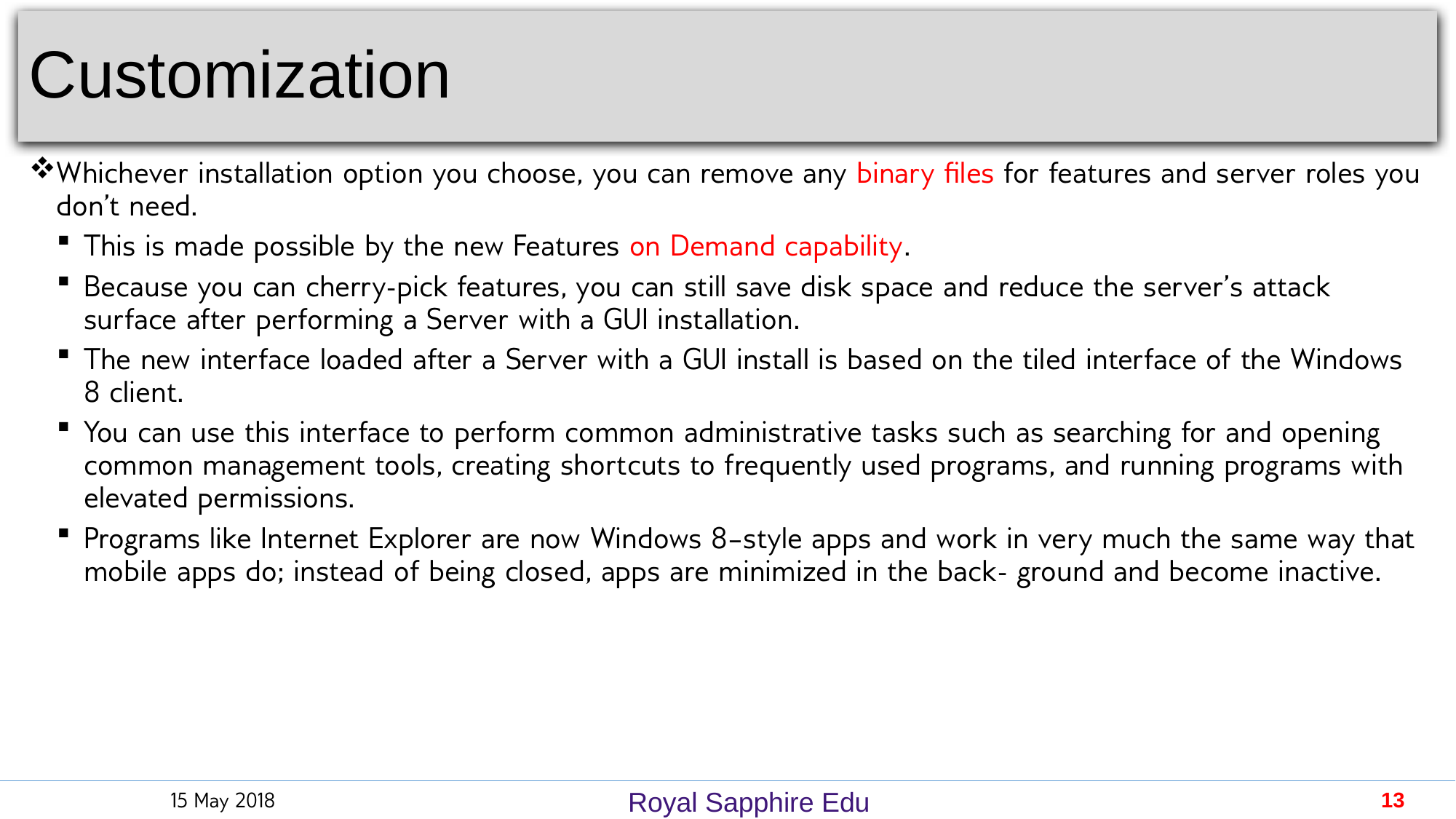

# Customization
Whichever installation option you choose, you can remove any binary files for features and server roles you don’t need.
This is made possible by the new Features on Demand capability.
Because you can cherry-pick features, you can still save disk space and reduce the server’s attack surface after performing a Server with a GUI installation.
The new interface loaded after a Server with a GUI install is based on the tiled interface of the Windows 8 client.
You can use this interface to perform common administrative tasks such as searching for and opening common management tools, creating shortcuts to frequently used programs, and running programs with elevated permissions.
Programs like Internet Explorer are now Windows 8–style apps and work in very much the same way that mobile apps do; instead of being closed, apps are minimized in the back‐ ground and become inactive.
15 May 2018
13